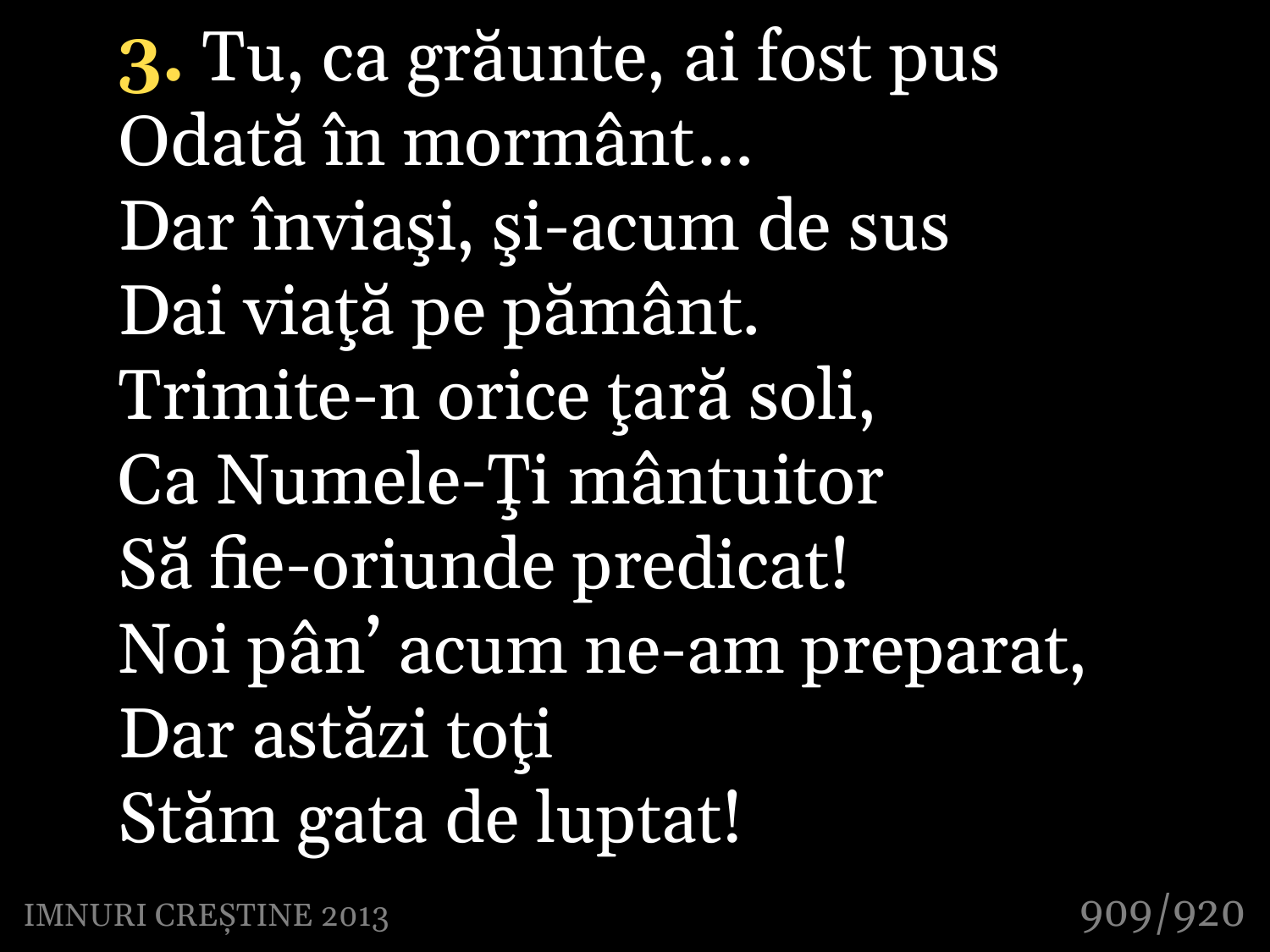

3. Tu, ca grăunte, ai fost pus
Odată în mormânt…
Dar înviaşi, şi-acum de sus
Dai viaţă pe pământ.
Trimite-n orice ţară soli,
Ca Numele-Ţi mântuitor
Să fie-oriunde predicat!
Noi pân’ acum ne-am preparat,
Dar astăzi toţi
Stăm gata de luptat!
909/920
IMNURI CREȘTINE 2013